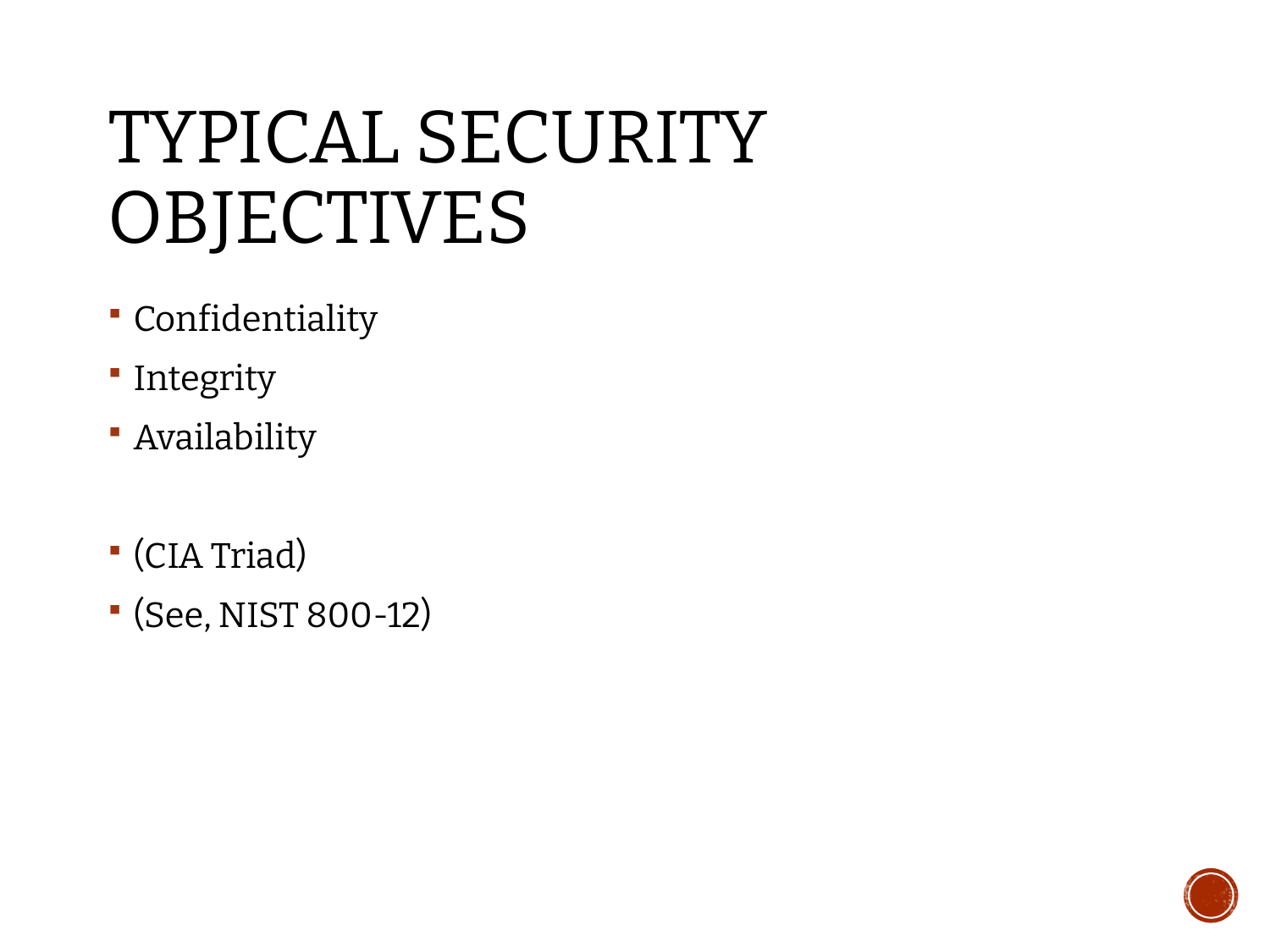

# Typical Security Objectives
Confidentiality
Integrity
Availability

(CIA Triad)
(See, NIST 800-12)